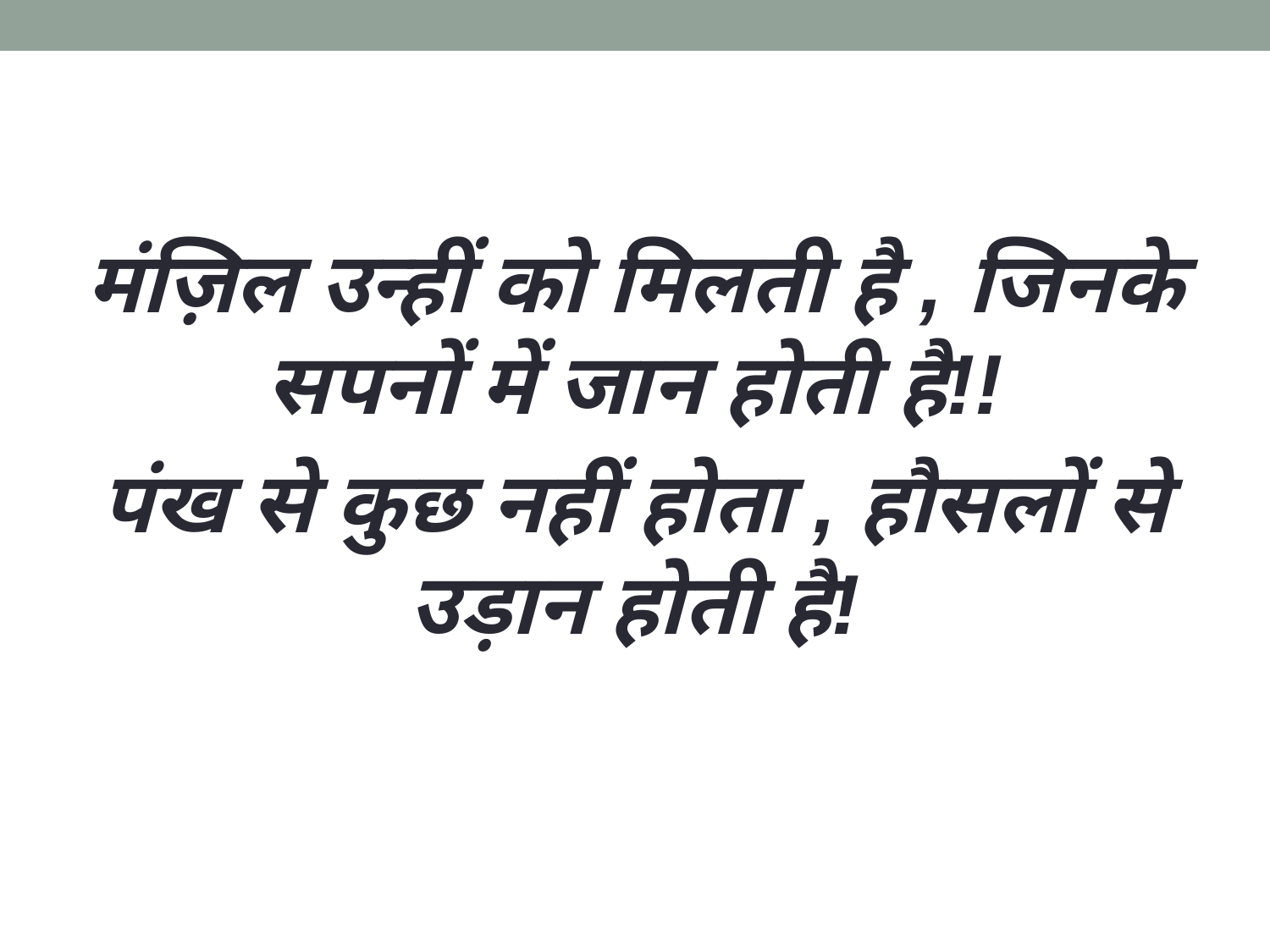

मंज़िल उन्हीं को मिलती है , जिनके सपनों में जान होती है!!
पंख से कुछ नहीं होता , हौसलों से उड़ान होती है!